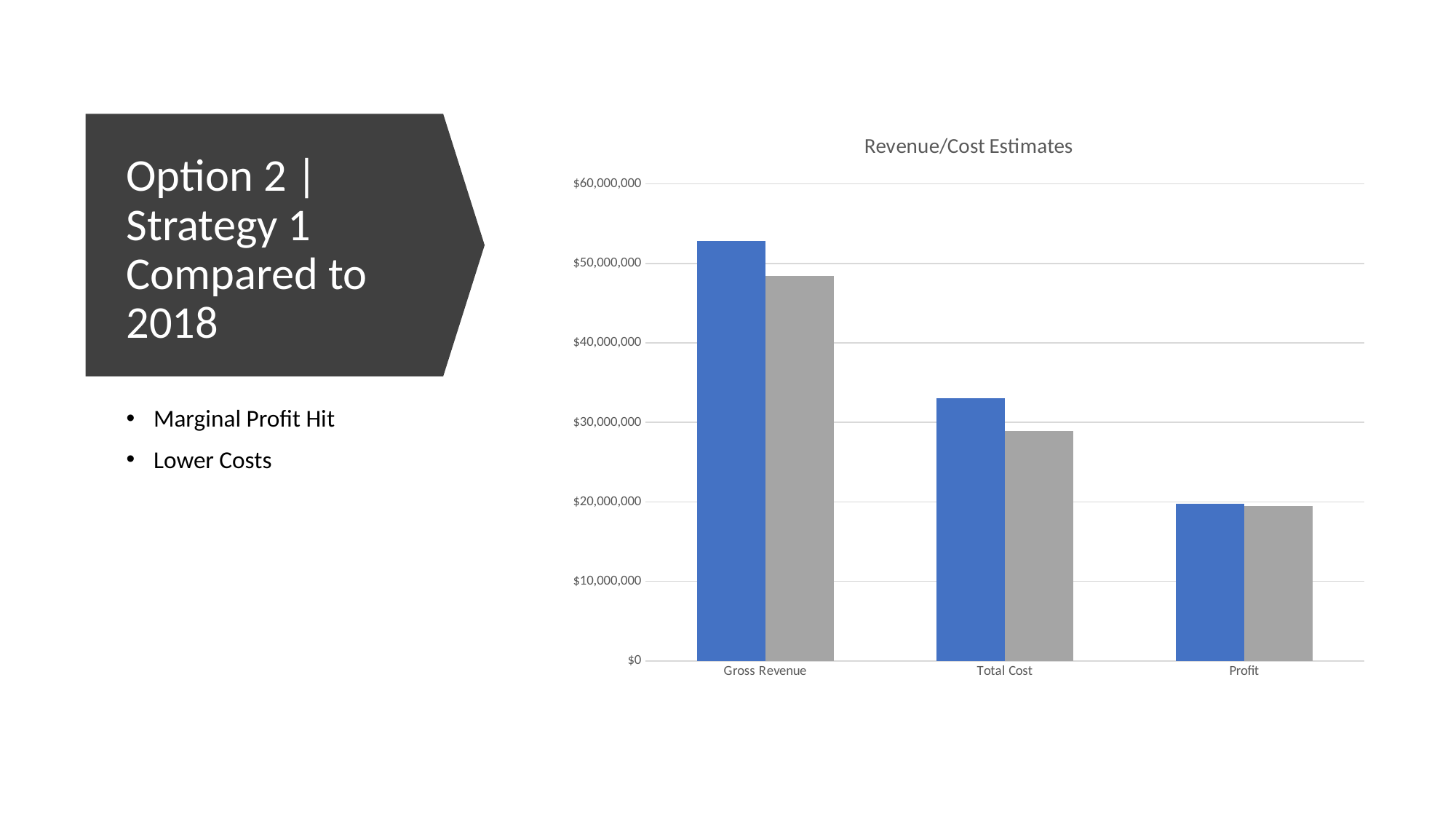

### Chart: Revenue/Cost Estimates

| Category |  |  |
|---|---|---|
| Gross Revenue | 52830207.0 | 48450195.0 |
| Total Cost | 33076688.64 | 28959851.88 |
| Profit | 19753518.36 | 19490343.12 |
# Option 2 | Strategy 1 Compared to 2018
Marginal Profit Hit
Lower Costs